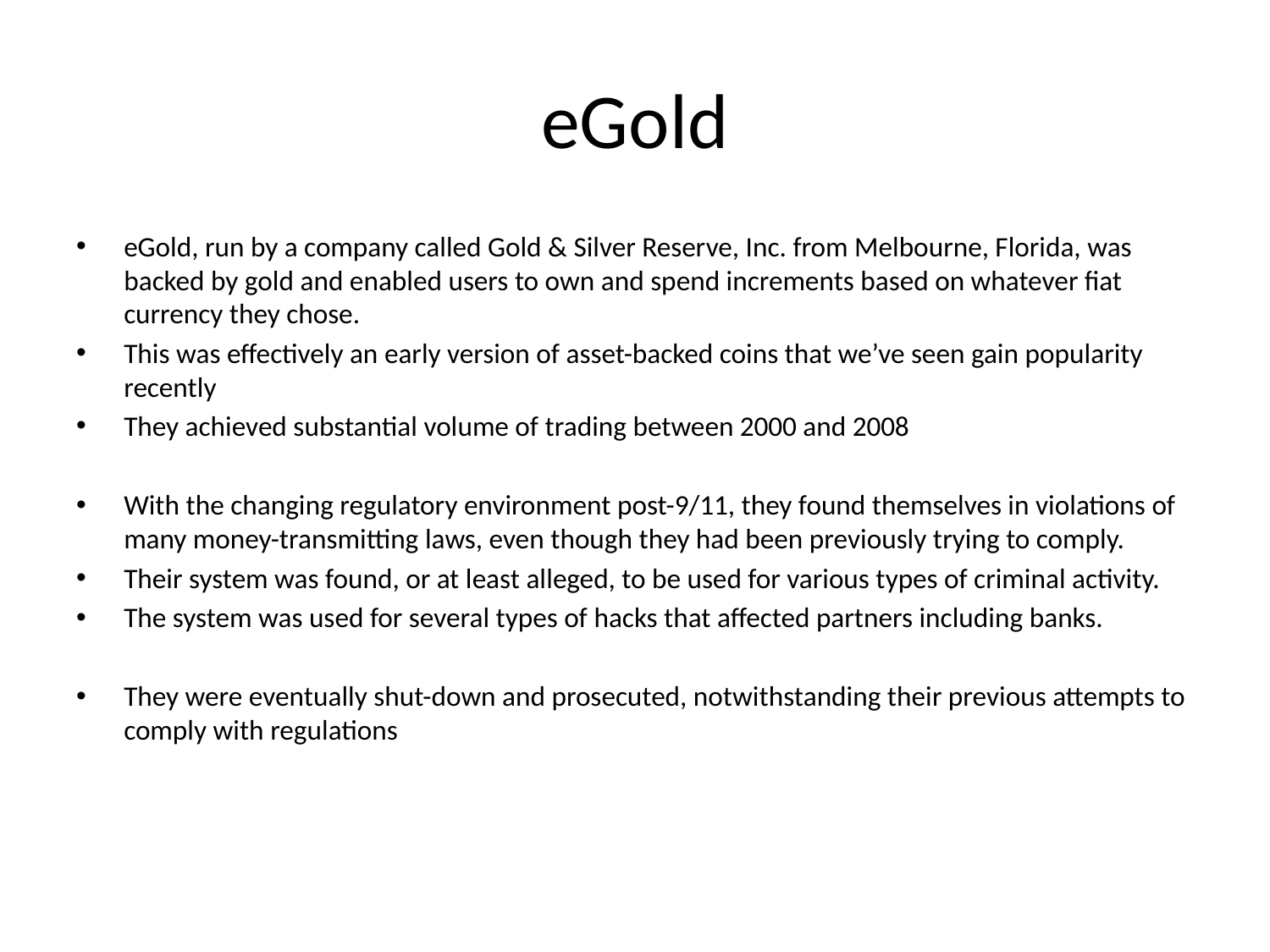

# eGold
eGold, run by a company called Gold & Silver Reserve, Inc. from Melbourne, Florida, was backed by gold and enabled users to own and spend increments based on whatever fiat currency they chose.
This was effectively an early version of asset-backed coins that we’ve seen gain popularity recently
They achieved substantial volume of trading between 2000 and 2008

With the changing regulatory environment post-9/11, they found themselves in violations of many money-transmitting laws, even though they had been previously trying to comply.
Their system was found, or at least alleged, to be used for various types of criminal activity.
The system was used for several types of hacks that affected partners including banks.

They were eventually shut-down and prosecuted, notwithstanding their previous attempts to comply with regulations